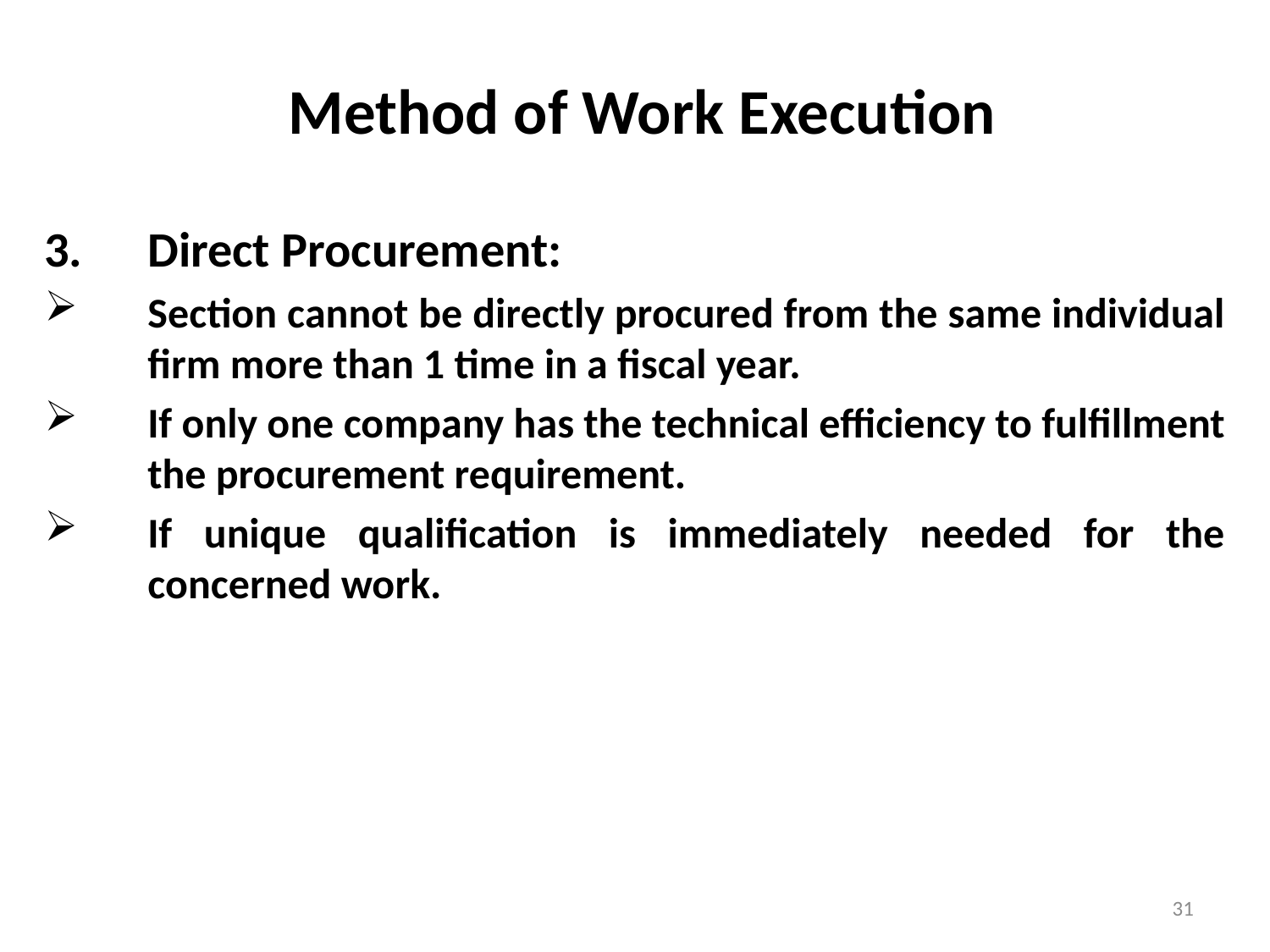

# Method of Work Execution
3.	Direct Procurement:
Section cannot be directly procured from the same individual firm more than 1 time in a fiscal year.
If only one company has the technical efficiency to fulfillment the procurement requirement.
If unique qualification is immediately needed for the concerned work.

31